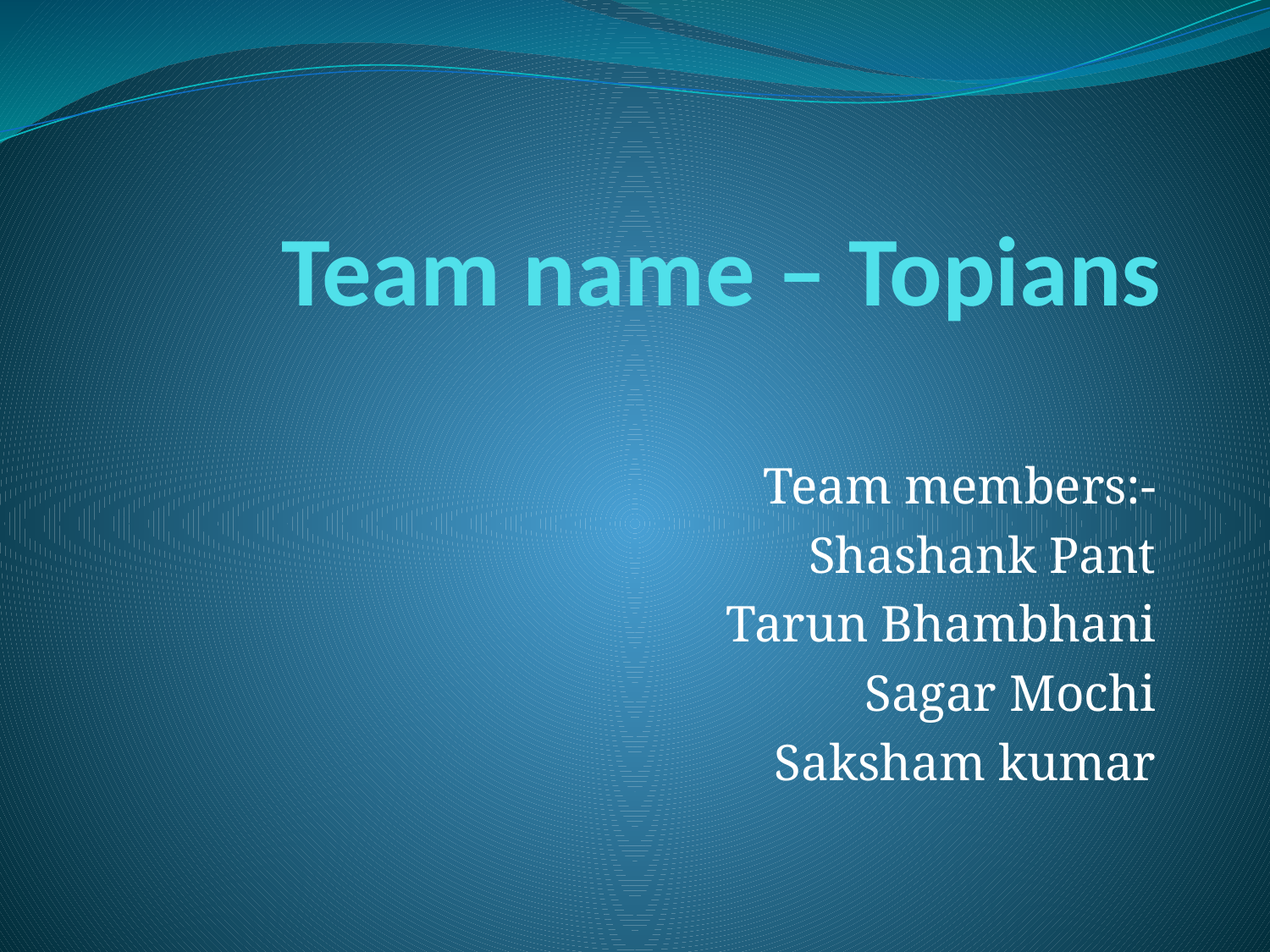

# Team name – Topians
Team members:-
Shashank Pant
Tarun Bhambhani
Sagar Mochi
Saksham kumar